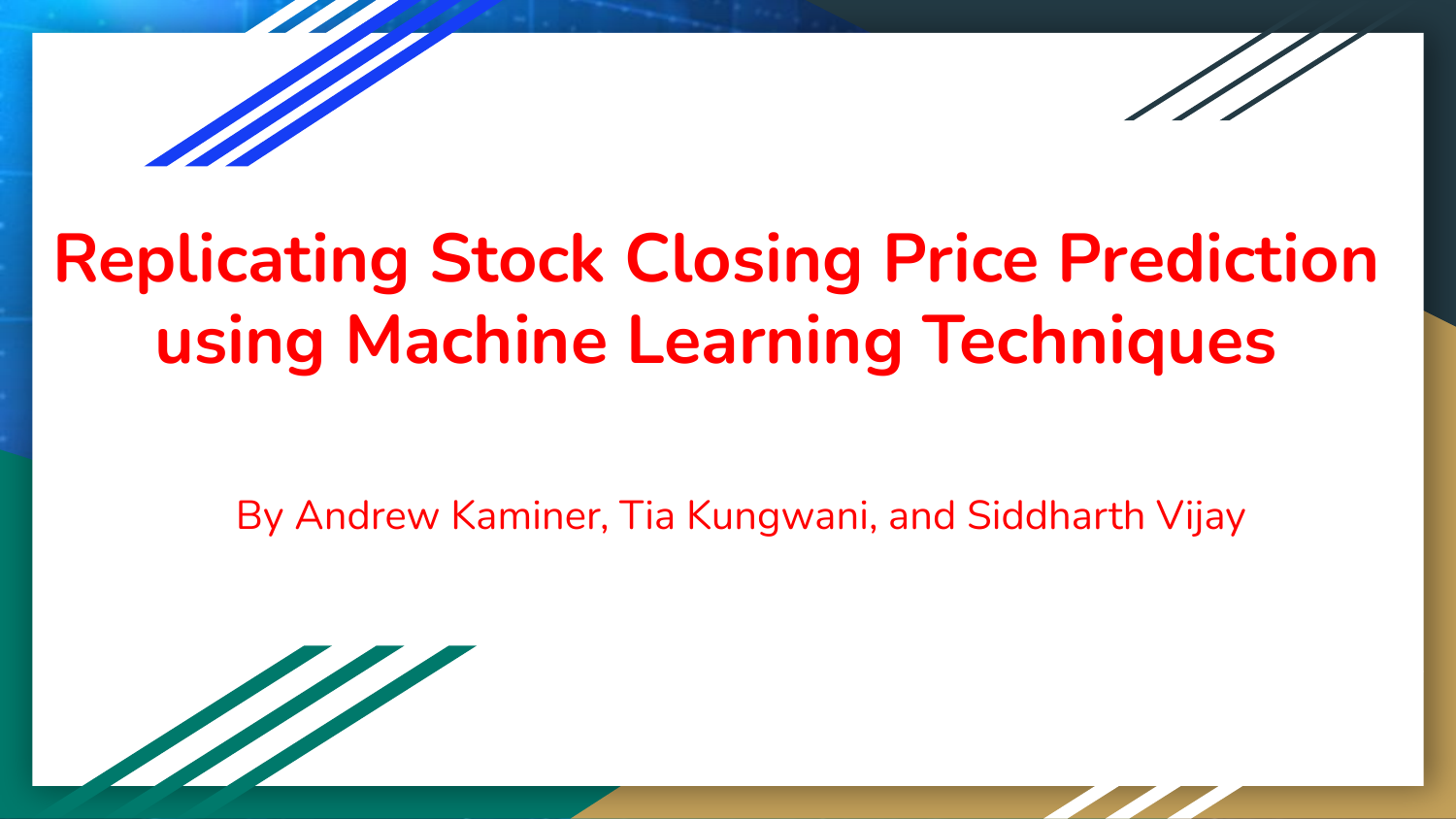

# Replicating Stock Closing Price Prediction using Machine Learning Techniques
By Andrew Kaminer, Tia Kungwani, and Siddharth Vijay